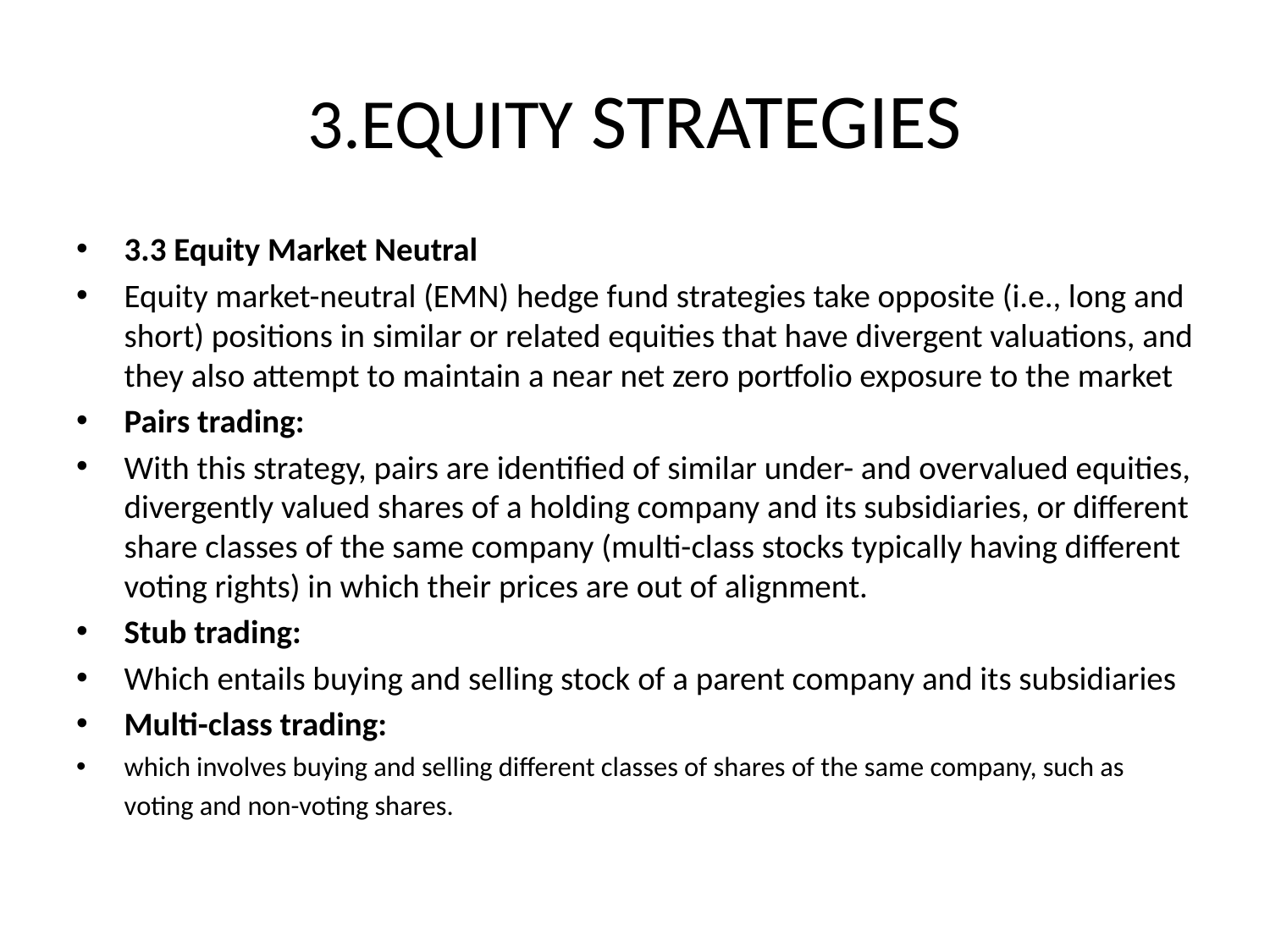

# 3.EQUITY STRATEGIES
3.3 Equity Market Neutral
Equity market-neutral (EMN) hedge fund strategies take opposite (i.e., long and short) positions in similar or related equities that have divergent valuations, and they also attempt to maintain a near net zero portfolio exposure to the market
Pairs trading:
With this strategy, pairs are identified of similar under- and overvalued equities, divergently valued shares of a holding company and its subsidiaries, or different share classes of the same company (multi-class stocks typically having different voting rights) in which their prices are out of alignment.
Stub trading:
Which entails buying and selling stock of a parent company and its subsidiaries
Multi-class trading:
which involves buying and selling different classes of shares of the same company, such as voting and non-voting shares.